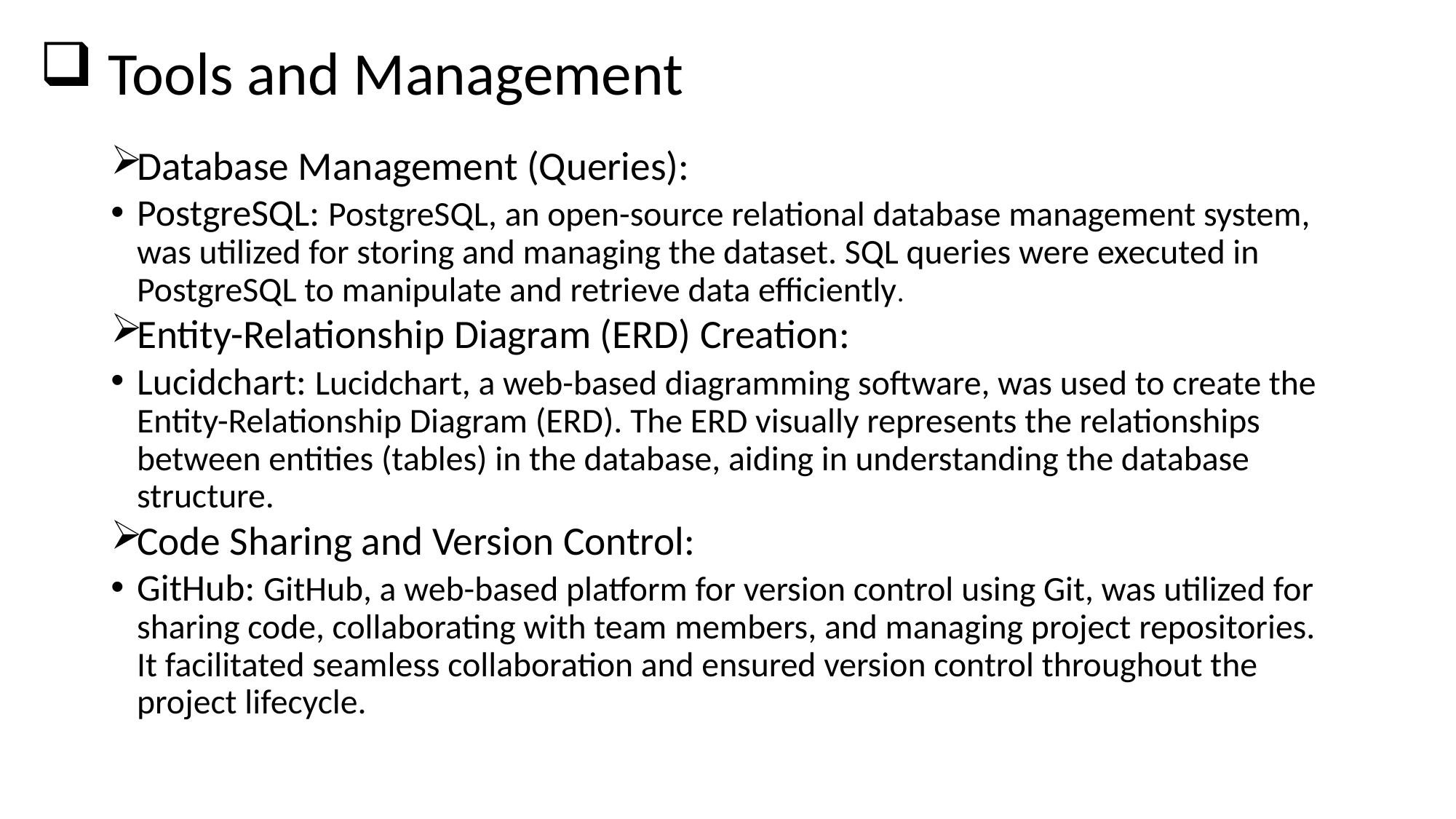

# Tools and Management
Database Management (Queries):
PostgreSQL: PostgreSQL, an open-source relational database management system, was utilized for storing and managing the dataset. SQL queries were executed in PostgreSQL to manipulate and retrieve data efficiently.
Entity-Relationship Diagram (ERD) Creation:
Lucidchart: Lucidchart, a web-based diagramming software, was used to create the Entity-Relationship Diagram (ERD). The ERD visually represents the relationships between entities (tables) in the database, aiding in understanding the database structure.
Code Sharing and Version Control:
GitHub: GitHub, a web-based platform for version control using Git, was utilized for sharing code, collaborating with team members, and managing project repositories. It facilitated seamless collaboration and ensured version control throughout the project lifecycle.